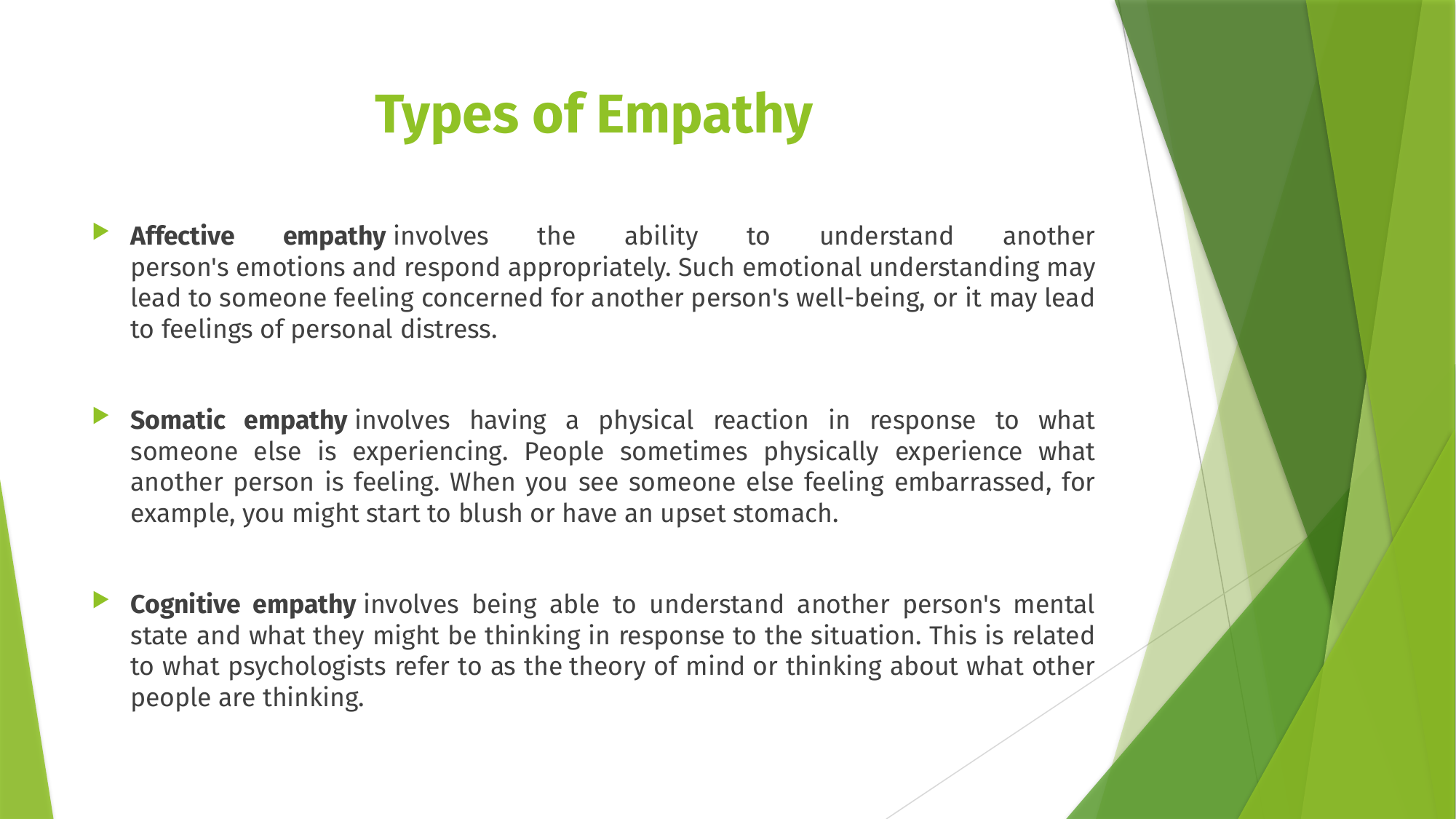

# Types of Empathy
Affective empathy involves the ability to understand another person's emotions and respond appropriately. Such emotional understanding may lead to someone feeling concerned for another person's well-being, or it may lead to feelings of personal distress.

Somatic empathy involves having a physical reaction in response to what someone else is experiencing. People sometimes physically experience what another person is feeling. When you see someone else feeling embarrassed, for example, you might start to blush or have an upset stomach.

Cognitive empathy involves being able to understand another person's mental state and what they might be thinking in response to the situation. This is related to what psychologists refer to as the theory of mind or thinking about what other people are thinking.